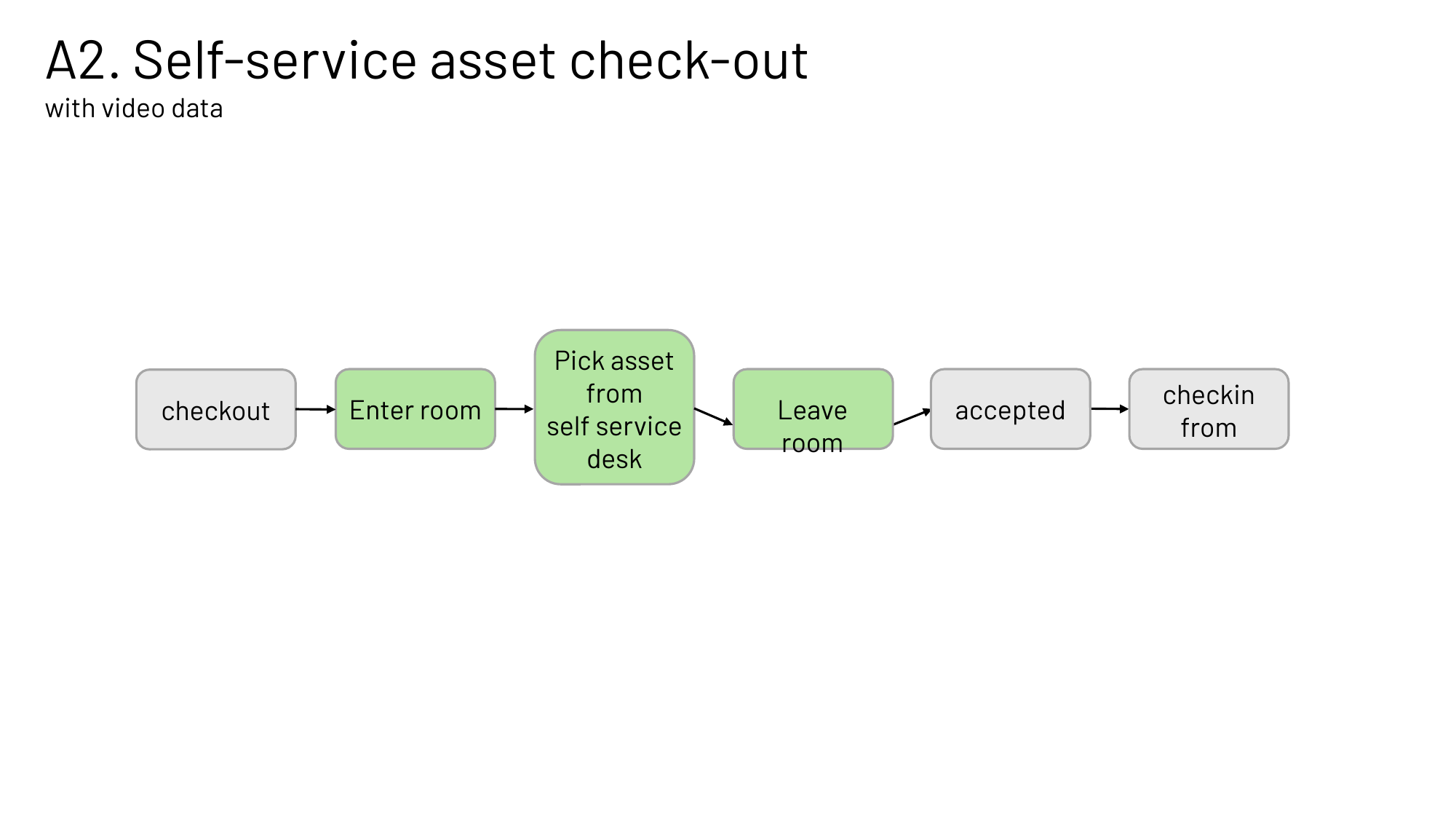

A2. Self-service asset check-out
with video data

Pick asset from
self service desk

checkin
from
Enter room
accepted
Leave room
checkout